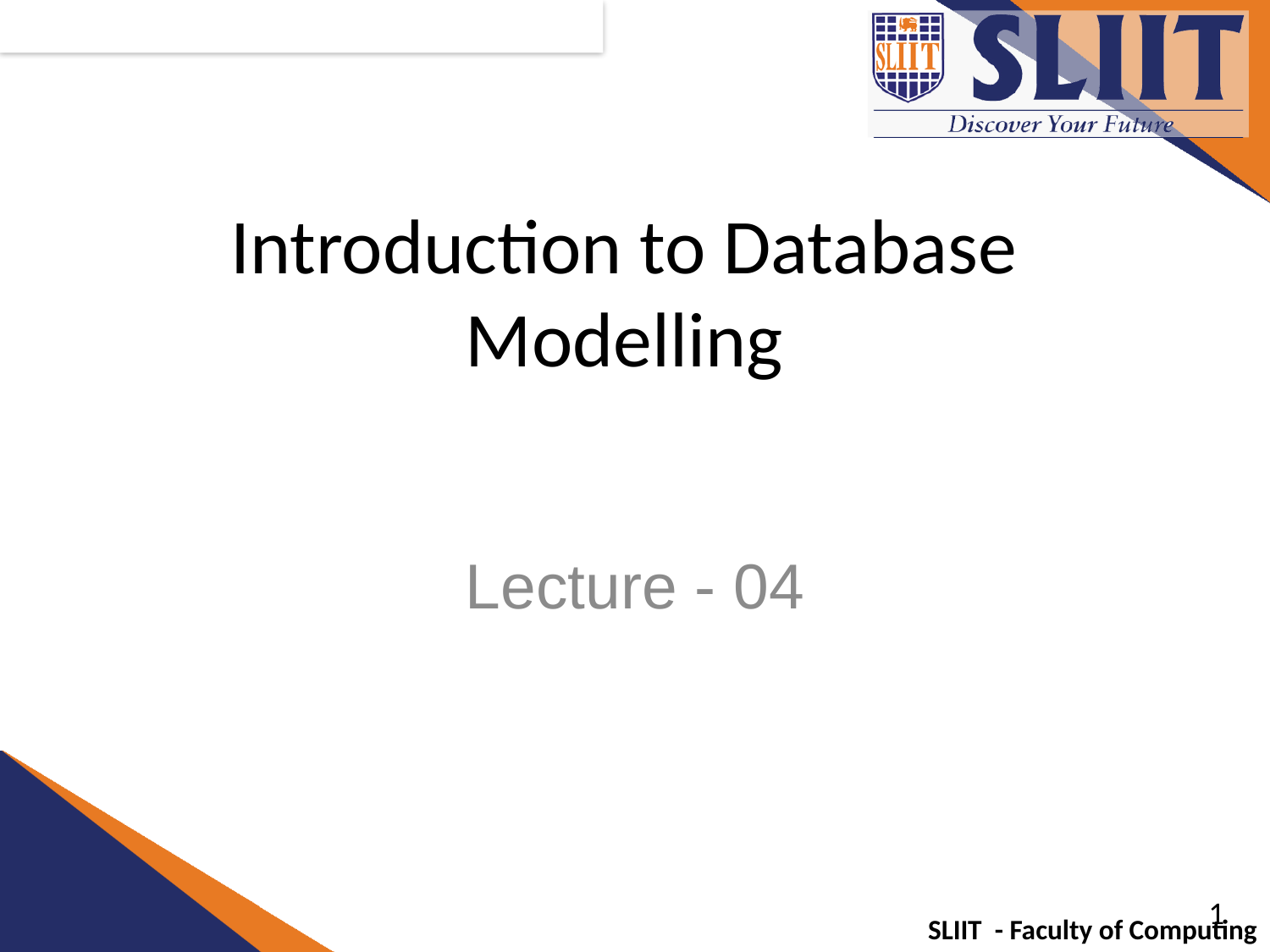

# Introduction to Database Modelling
Lecture - 04
1